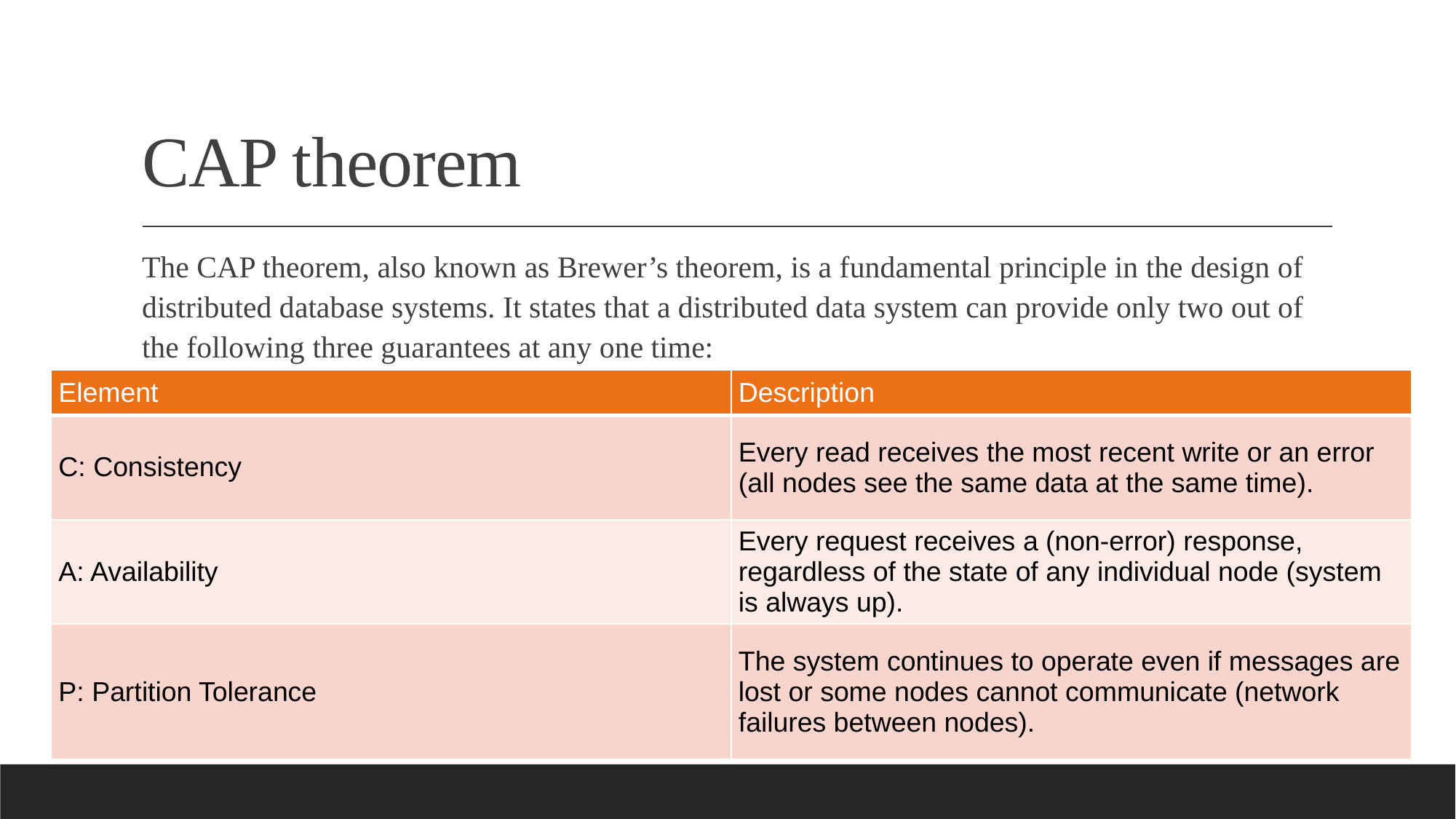

# CAP theorem
The CAP theorem, also known as Brewer’s theorem, is a fundamental principle in the design of distributed database systems. It states that a distributed data system can provide only two out of the following three guarantees at any one time:

| Element | Description |
| --- | --- |
| C: Consistency | Every read receives the most recent write or an error (all nodes see the same data at the same time). |
| A: Availability | Every request receives a (non-error) response, regardless of the state of any individual node (system is always up). |
| P: Partition Tolerance | The system continues to operate even if messages are lost or some nodes cannot communicate (network failures between nodes). |